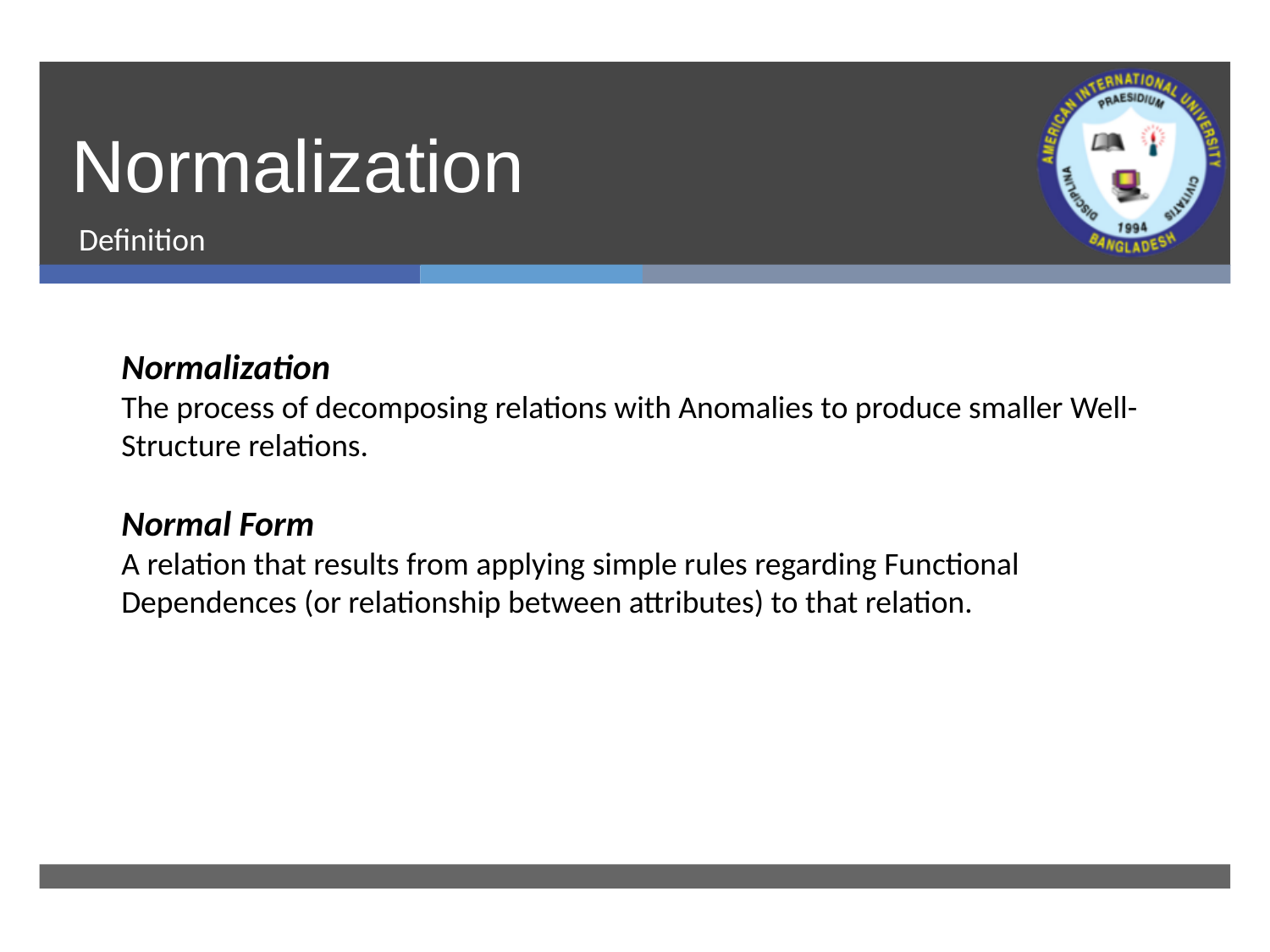

# Normalization
Definition
Normalization
The process of decomposing relations with Anomalies to produce smaller Well-Structure relations.

Normal Form
A relation that results from applying simple rules regarding Functional Dependences (or relationship between attributes) to that relation.